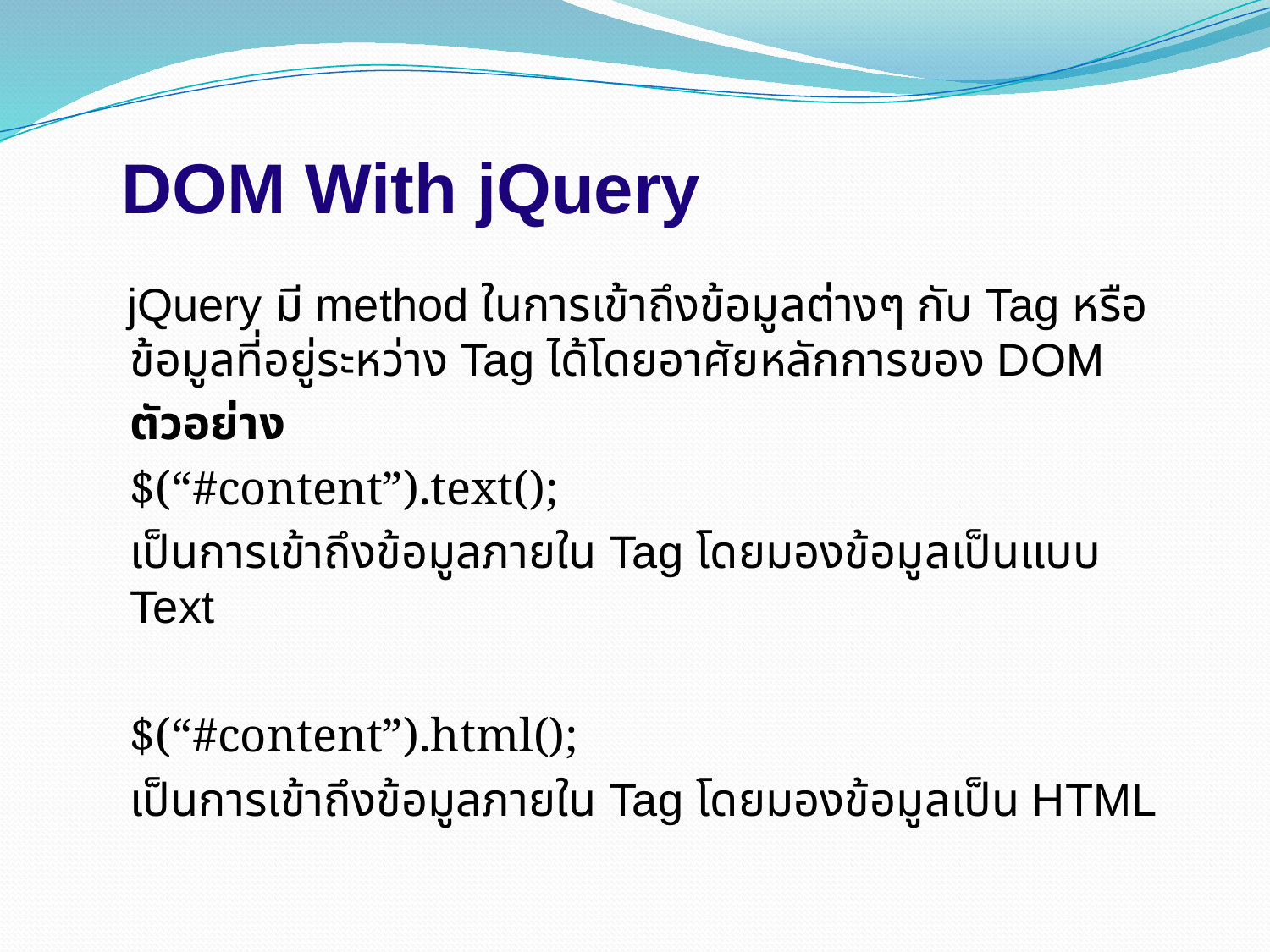

# DOM With jQuery
   jQuery มี method ในการเข้าถึงข้อมูลต่างๆ กับ Tag หรือข้อมูลที่อยู่ระหว่าง Tag ได้โดยอาศัยหลักการของ DOM
	ตัวอย่าง
	$(“#content”).text();
	เป็นการเข้าถึงข้อมูลภายใน Tag โดยมองข้อมูลเป็นแบบ Text

	$(“#content”).html();
	เป็นการเข้าถึงข้อมูลภายใน Tag โดยมองข้อมูลเป็น HTML